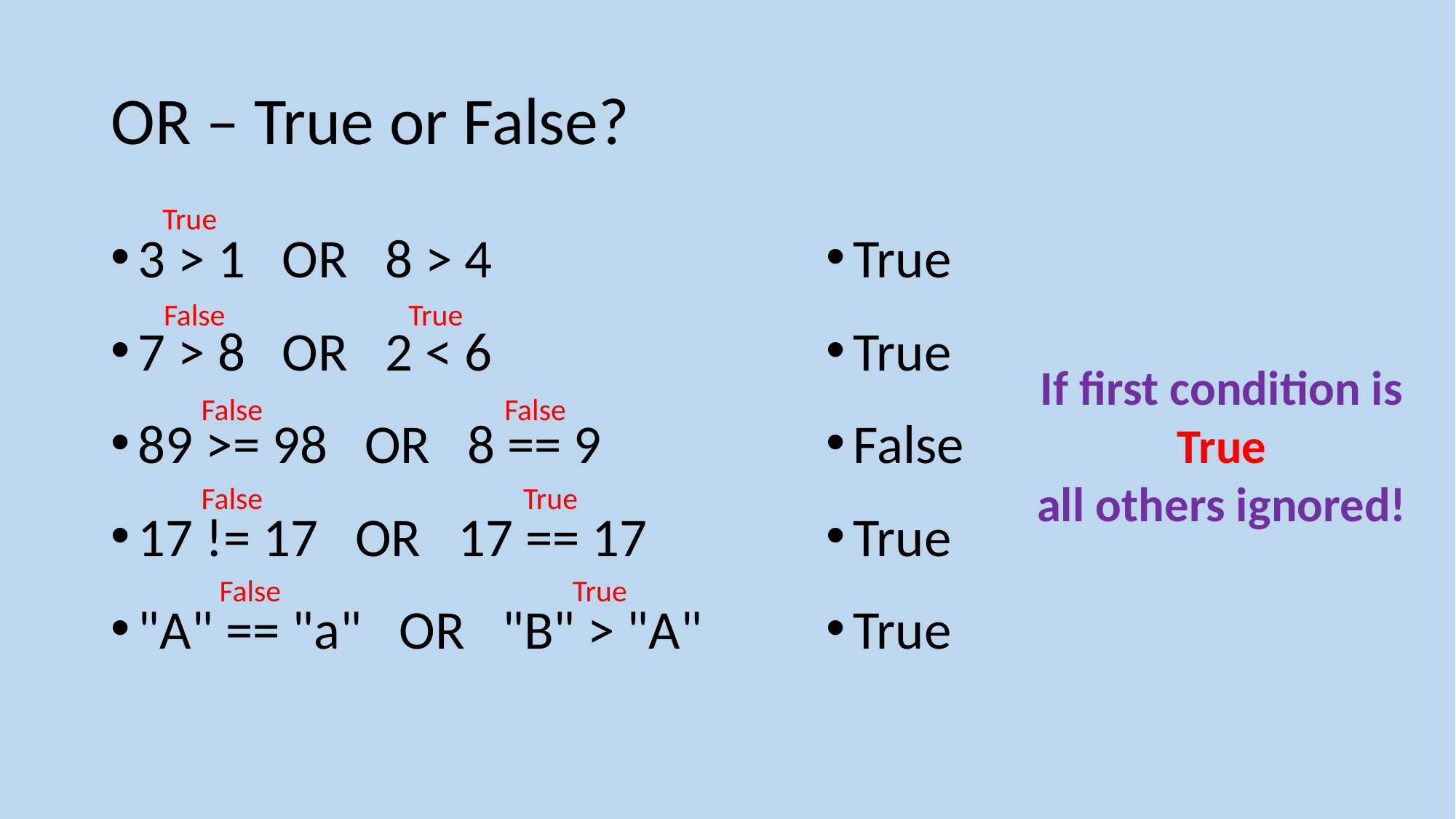

# OR – True or False?
True
3 > 1   OR   8 > 4
7 > 8   OR   2 < 6
89 >= 98   OR   8 == 9
17 != 17   OR   17 == 17
"A" == "a"   OR   "B" > "A"
True
True
False
True
True
False
True
If first condition is
True
all others ignored!
False
False
False
True
False
True